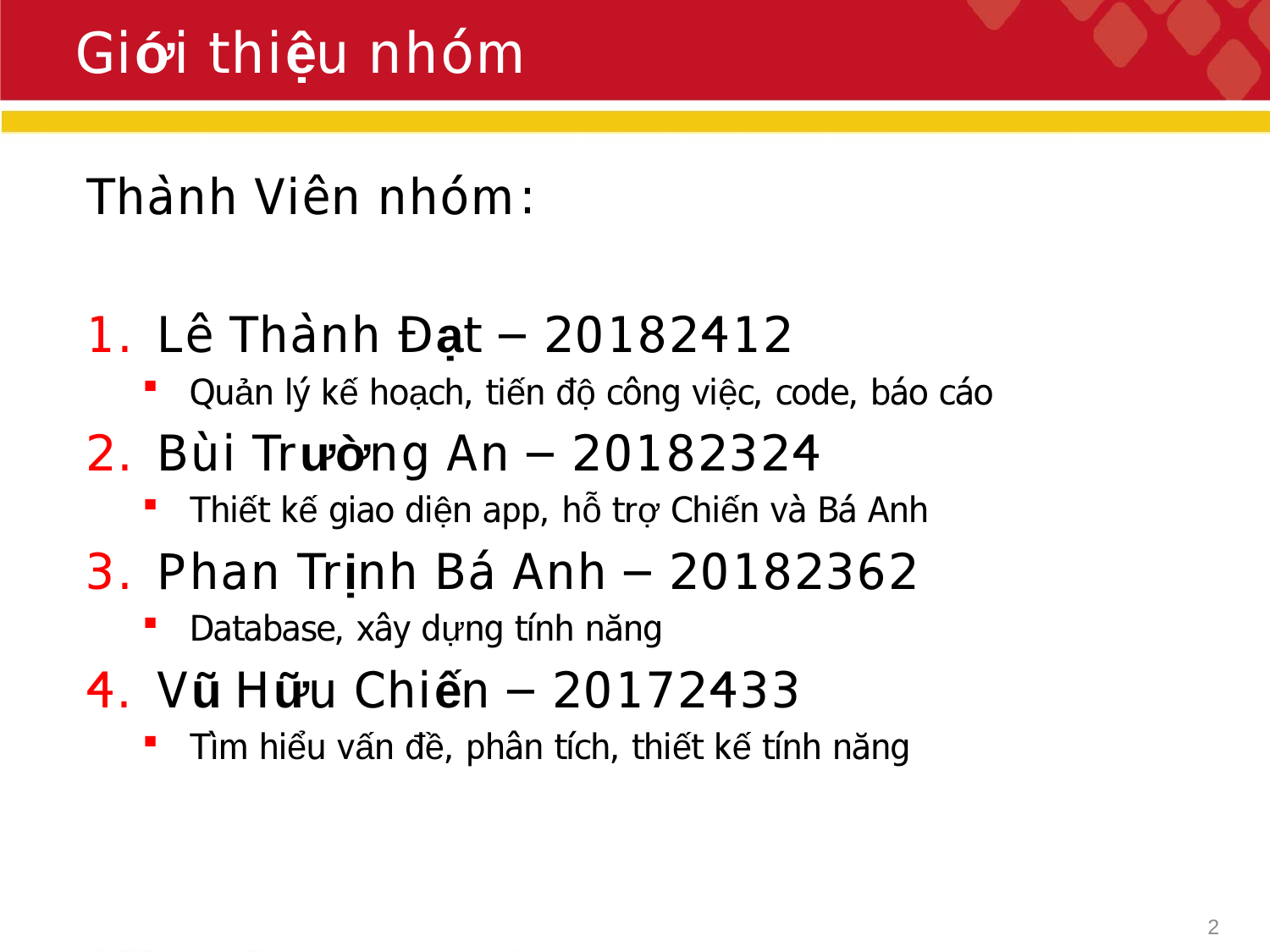

# Giới thiệu nhóm
Thành Viên nhóm:

Lê Thành Đạt – 20182412
Quản lý kế hoạch, tiến độ công việc, code, báo cáo
Bùi Trường An – 20182324
Thiết kế giao diện app, hỗ trợ Chiến và Bá Anh
Phan Trịnh Bá Anh – 20182362
Database, xây dựng tính năng
Vũ Hữu Chiến – 20172433
Tìm hiểu vấn đề, phân tích, thiết kế tính năng
2